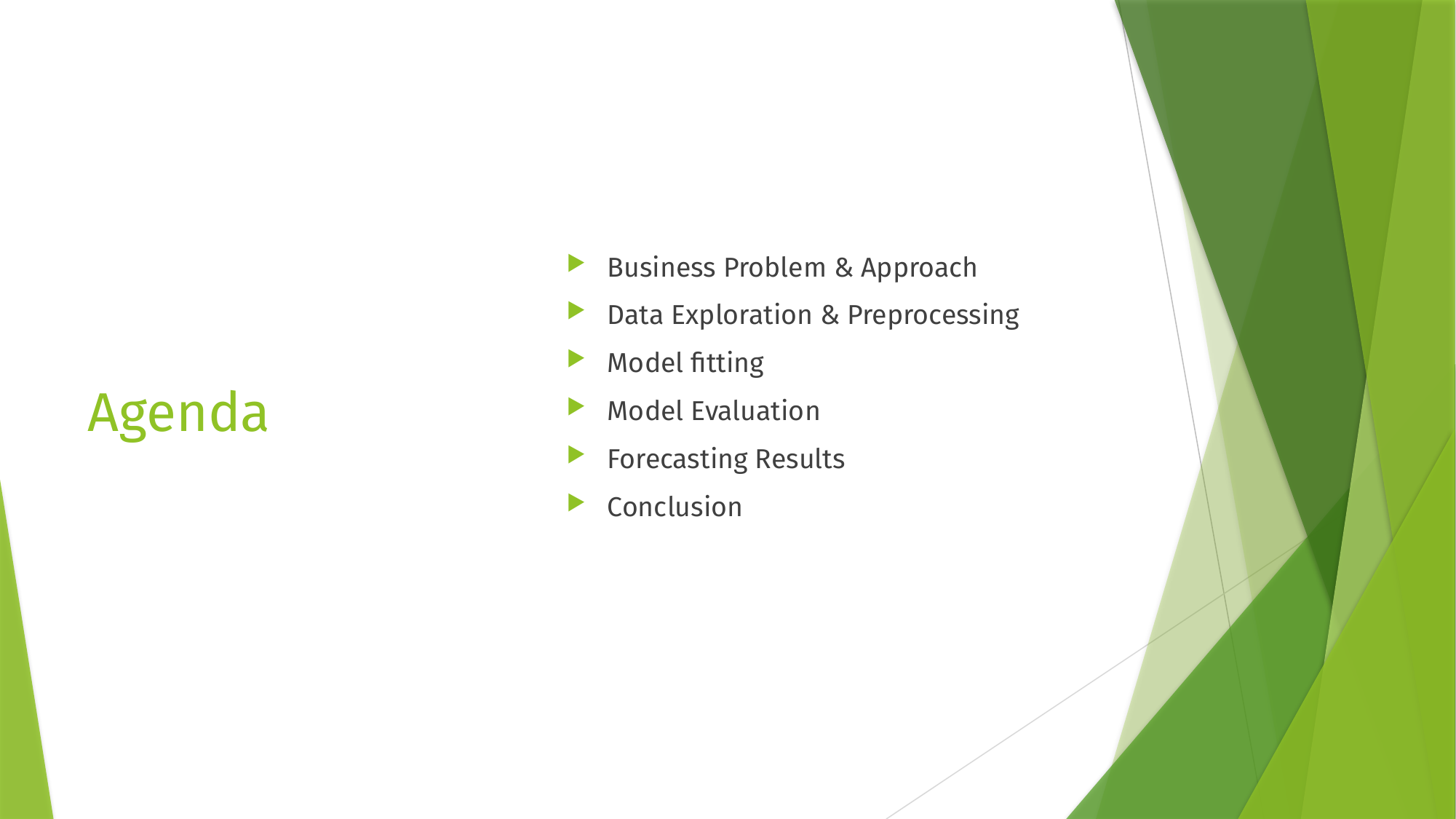

# Agenda
Business Problem & Approach
Data Exploration & Preprocessing
Model fitting
Model Evaluation
Forecasting Results
Conclusion